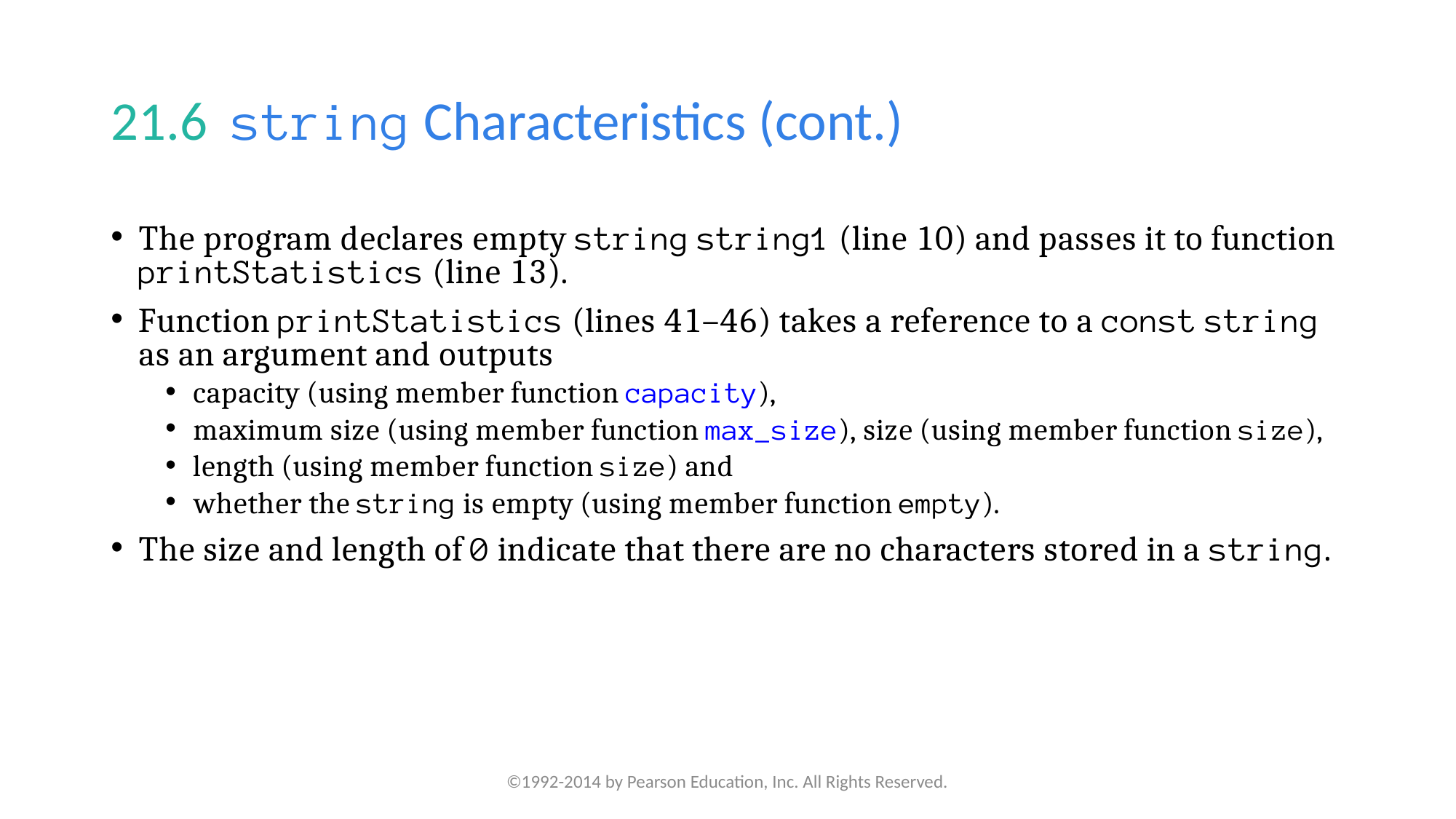

# 21.6  string Characteristics (cont.)
The program declares empty string string1 (line 10) and passes it to function printStatistics (line 13).
Function printStatistics (lines 41–46) takes a reference to a const string as an argument and outputs
capacity (using member function capacity),
maximum size (using member function max_size), size (using member function size),
length (using member function size) and
whether the string is empty (using member function empty).
The size and length of 0 indicate that there are no characters stored in a string.
©1992-2014 by Pearson Education, Inc. All Rights Reserved.